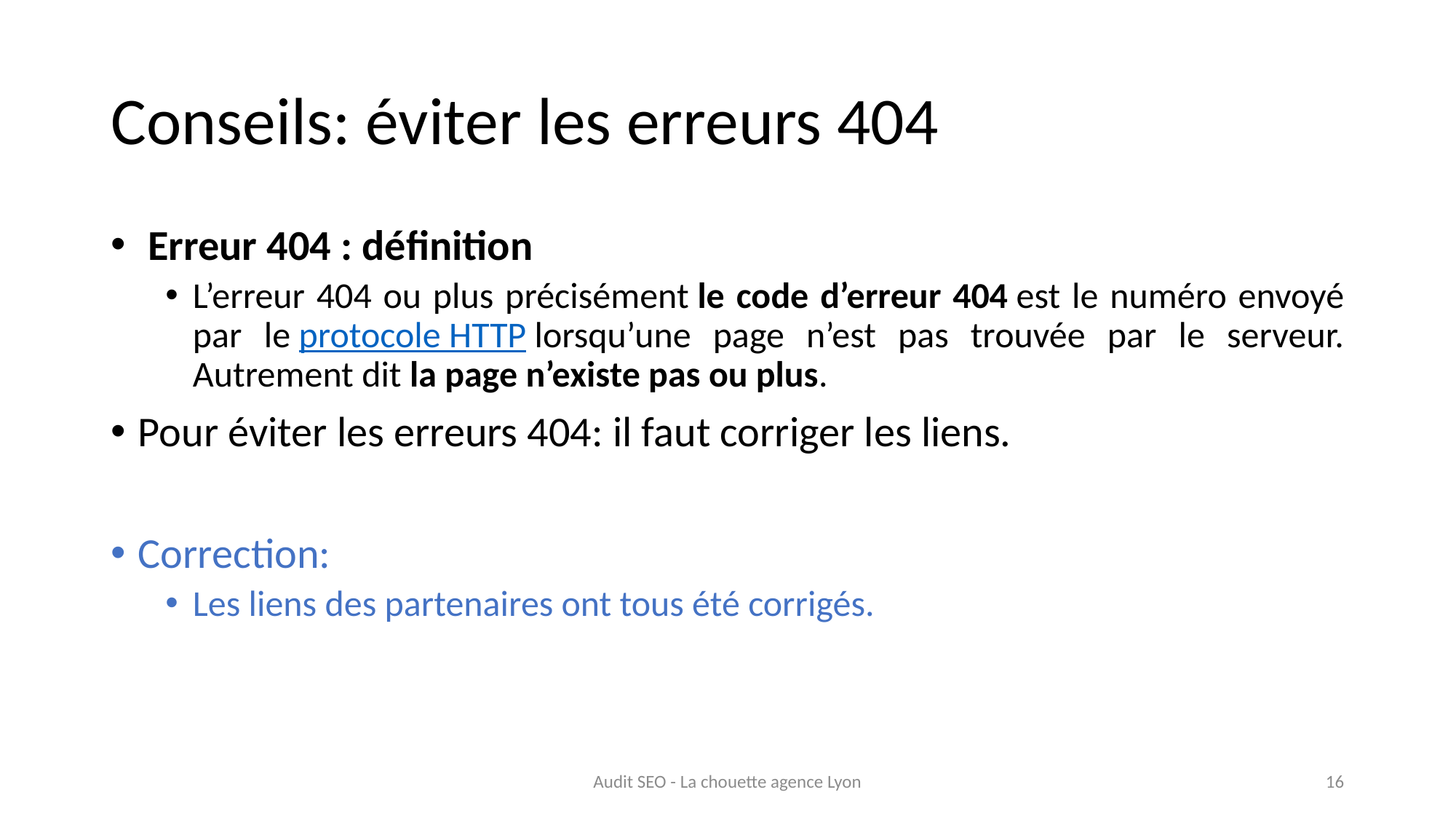

# Conseils: éviter les erreurs 404
 Erreur 404 : définition
L’erreur 404 ou plus précisément le code d’erreur 404 est le numéro envoyé par le protocole HTTP lorsqu’une page n’est pas trouvée par le serveur. Autrement dit la page n’existe pas ou plus.
Pour éviter les erreurs 404: il faut corriger les liens.

Correction:
Les liens des partenaires ont tous été corrigés.

Audit SEO - La chouette agence Lyon
16